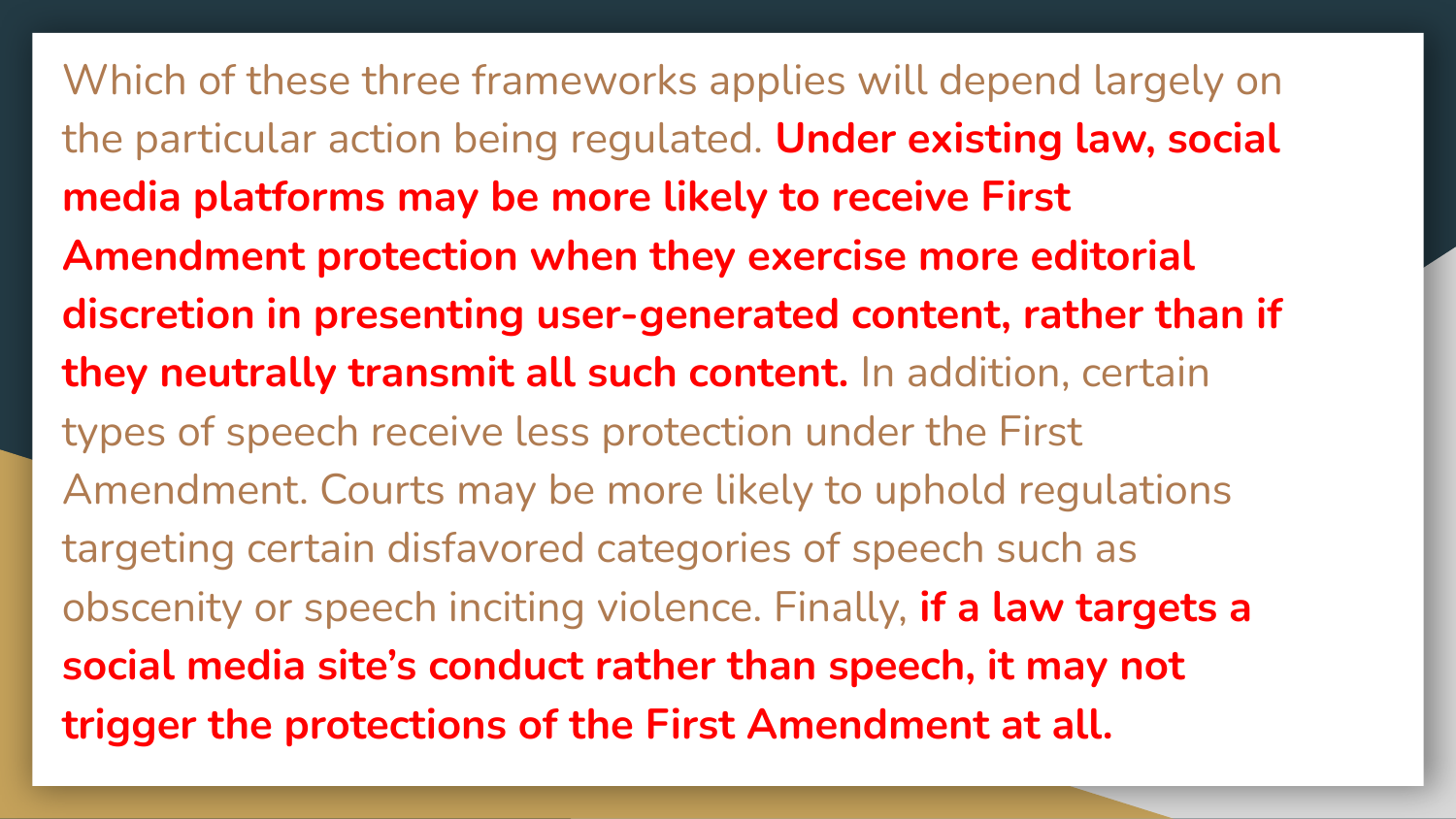

Which of these three frameworks applies will depend largely on the particular action being regulated. Under existing law, social media platforms may be more likely to receive First Amendment protection when they exercise more editorial discretion in presenting user-generated content, rather than if they neutrally transmit all such content. In addition, certain types of speech receive less protection under the First Amendment. Courts may be more likely to uphold regulations targeting certain disfavored categories of speech such as obscenity or speech inciting violence. Finally, if a law targets a social media site’s conduct rather than speech, it may not trigger the protections of the First Amendment at all.